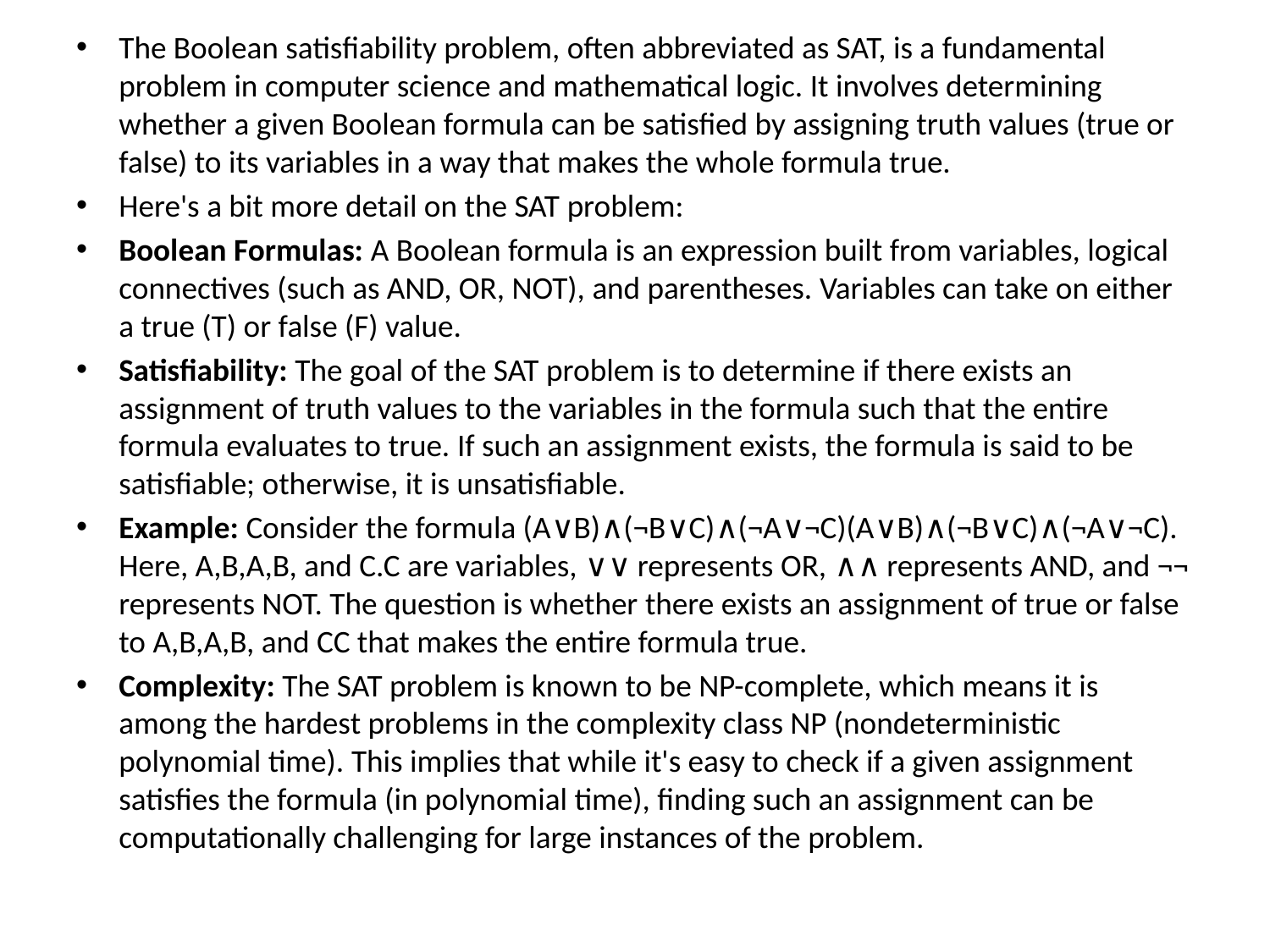

The Boolean satisfiability problem, often abbreviated as SAT, is a fundamental problem in computer science and mathematical logic. It involves determining whether a given Boolean formula can be satisfied by assigning truth values (true or false) to its variables in a way that makes the whole formula true.
Here's a bit more detail on the SAT problem:
Boolean Formulas: A Boolean formula is an expression built from variables, logical connectives (such as AND, OR, NOT), and parentheses. Variables can take on either a true (T) or false (F) value.
Satisfiability: The goal of the SAT problem is to determine if there exists an assignment of truth values to the variables in the formula such that the entire formula evaluates to true. If such an assignment exists, the formula is said to be satisfiable; otherwise, it is unsatisfiable.
Example: Consider the formula (A∨B)∧(¬B∨C)∧(¬A∨¬C)(A∨B)∧(¬B∨C)∧(¬A∨¬C). Here, A,B,A,B, and C.C are variables, ∨∨ represents OR, ∧∧ represents AND, and ¬¬ represents NOT. The question is whether there exists an assignment of true or false to A,B,A,B, and CC that makes the entire formula true.
Complexity: The SAT problem is known to be NP-complete, which means it is among the hardest problems in the complexity class NP (nondeterministic polynomial time). This implies that while it's easy to check if a given assignment satisfies the formula (in polynomial time), finding such an assignment can be computationally challenging for large instances of the problem.